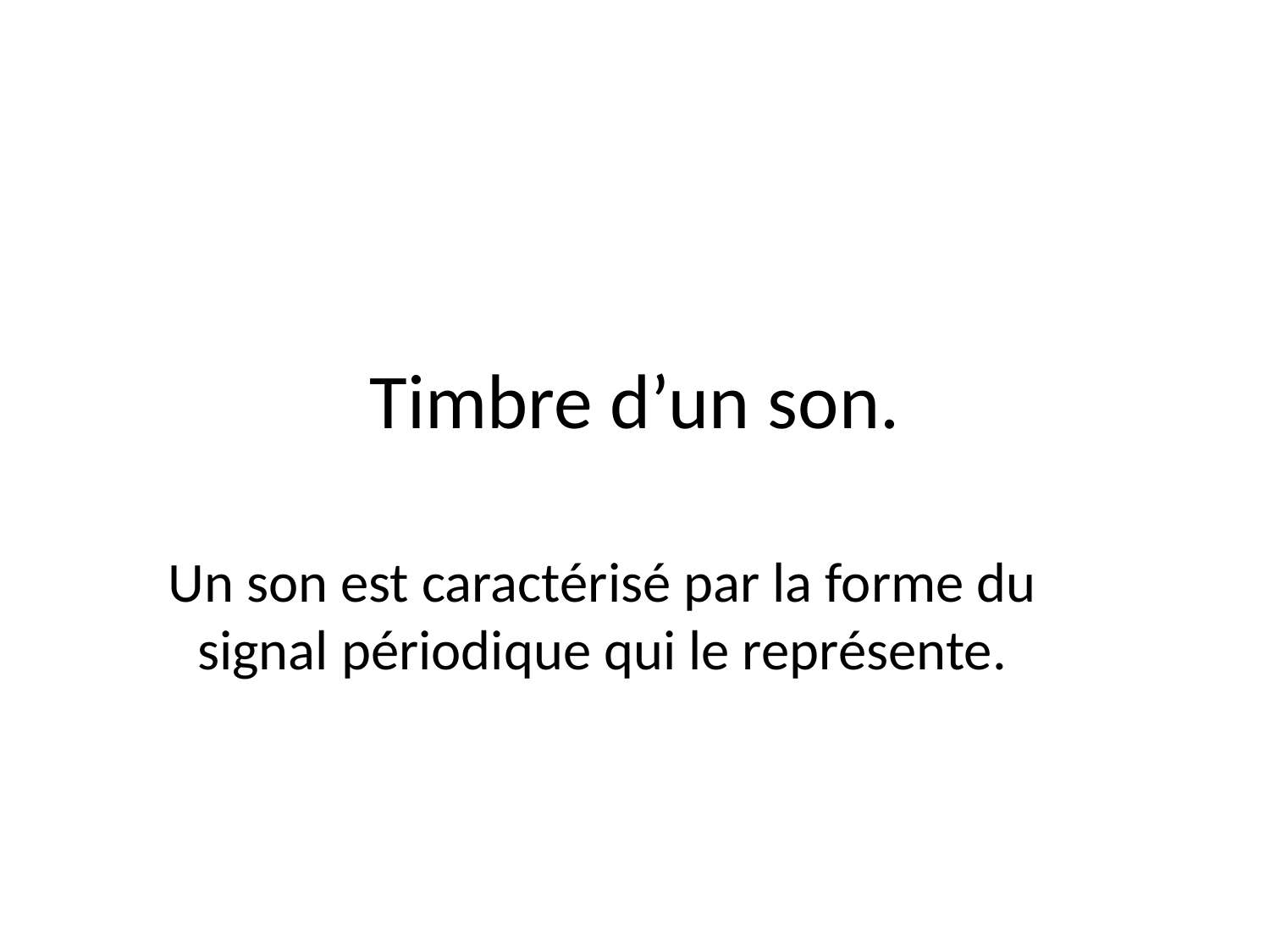

# Timbre d’un son.
Un son est caractérisé par la forme du signal périodique qui le représente.